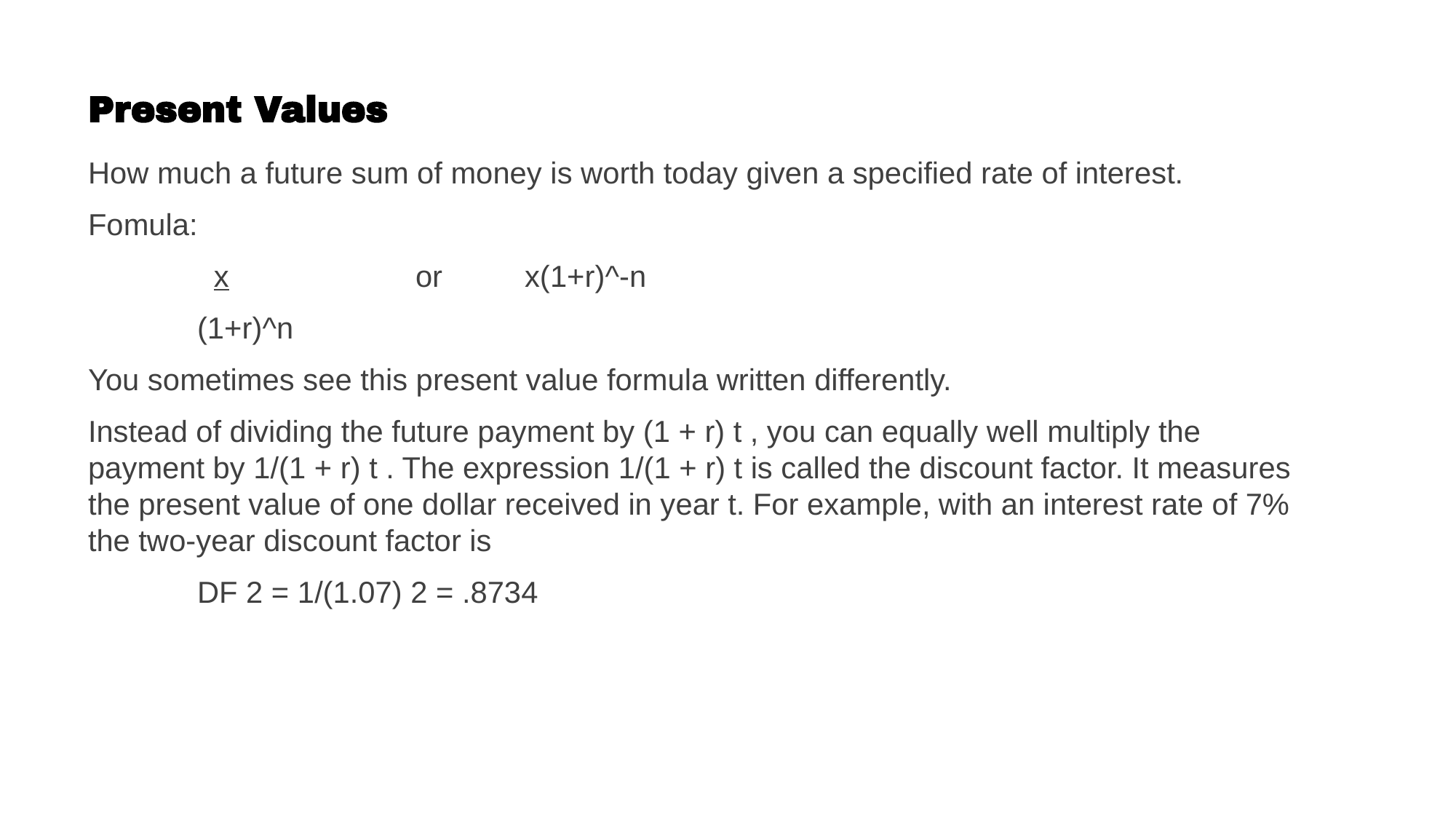

Present Values
How much a future sum of money is worth today given a specified rate of interest.
Fomula:
	  x	 	or 	x(1+r)^-n
	(1+r)^n
You sometimes see this present value formula written differently.
Instead of dividing the future payment by (1 + r) t , you can equally well multiply the payment by 1/(1 + r) t . The expression 1/(1 + r) t is called the discount factor. It measures the present value of one dollar received in year t. For example, with an interest rate of 7% the two-year discount factor is
	DF 2 = 1/(1.07) 2 = .8734